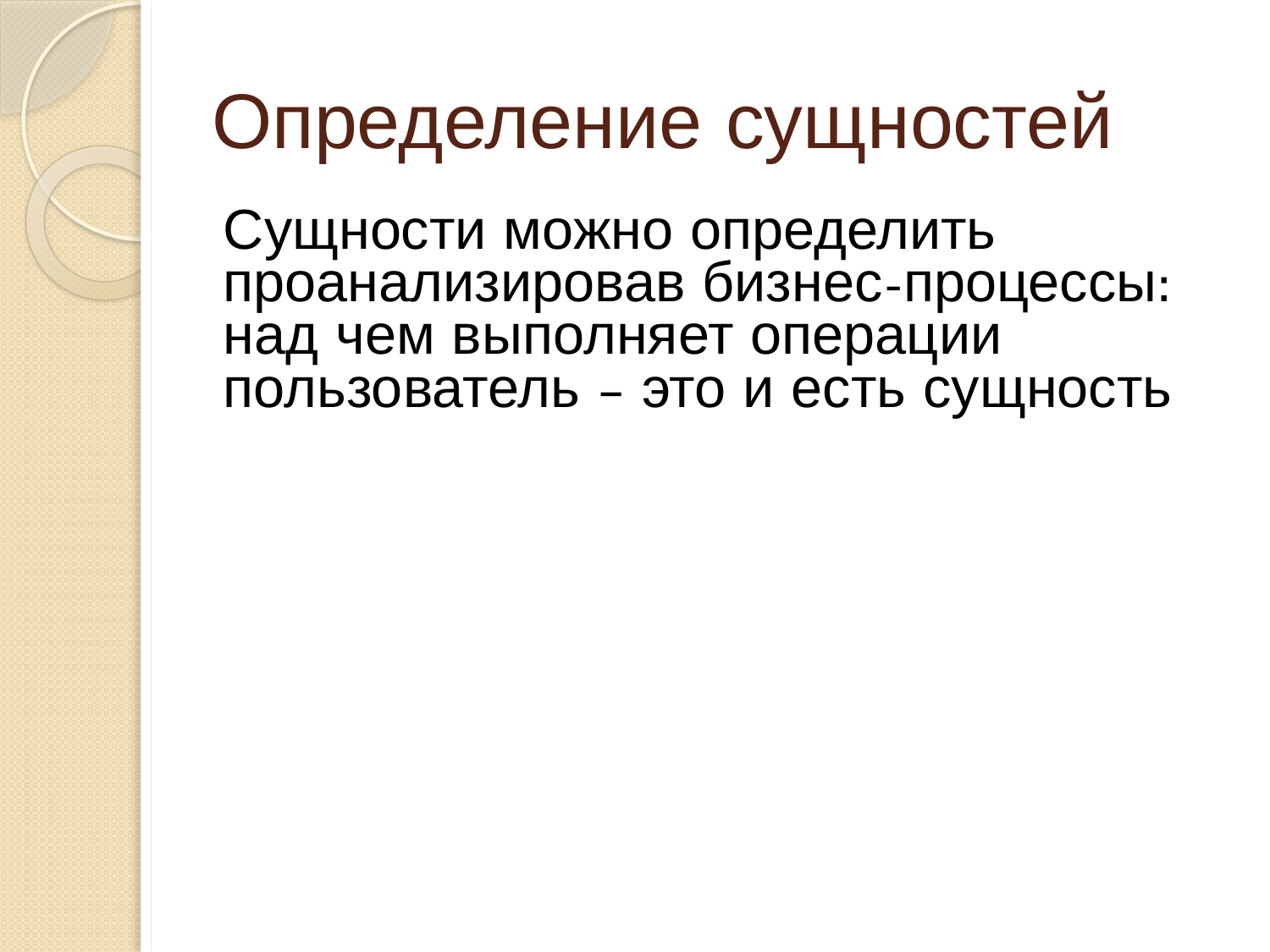

# Определение сущностей
Сущности можно определить проанализировав бизнес-процессы:  над чем выполняет операции пользователь – это и есть сущность